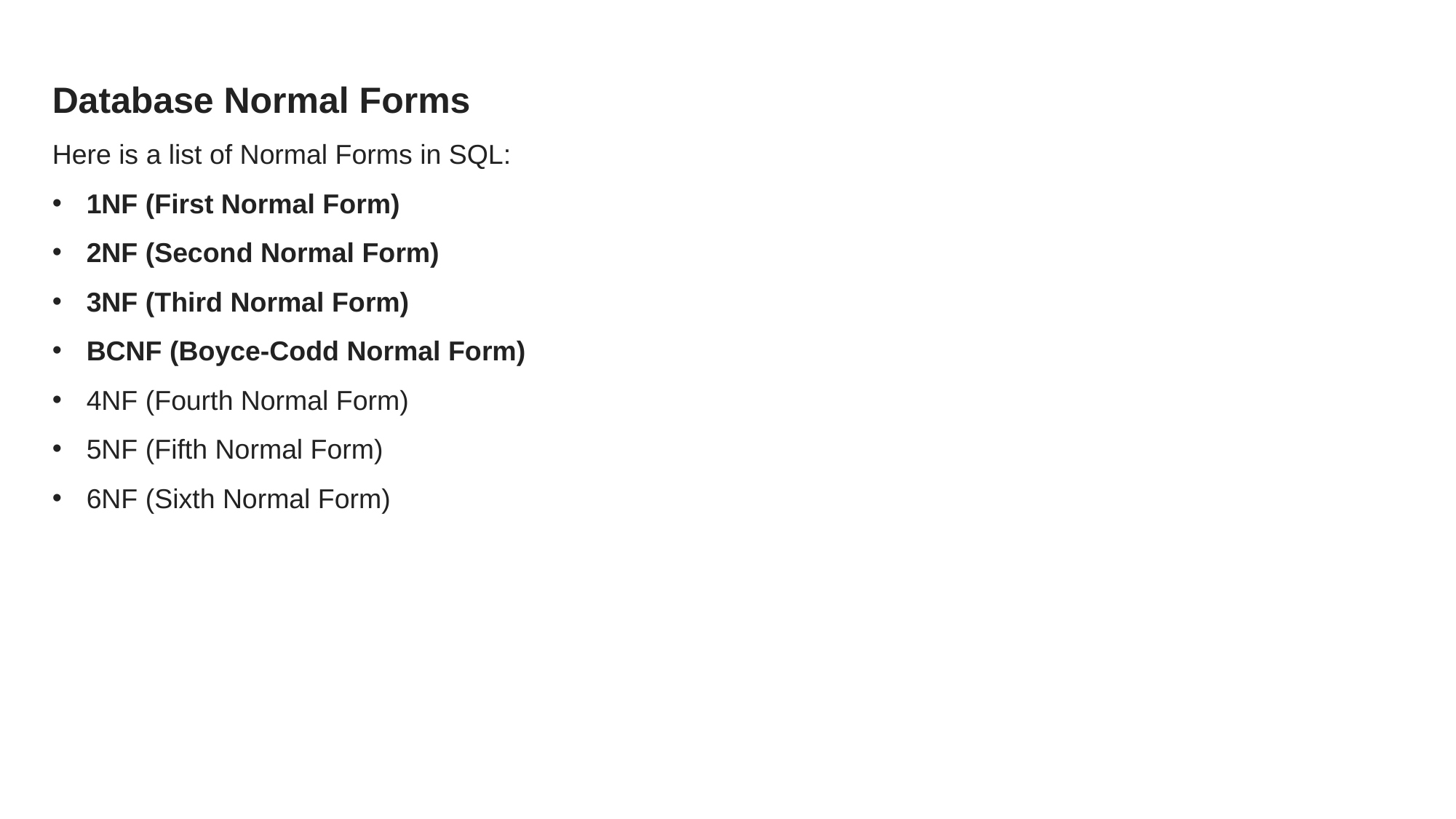

Database Normal Forms
Here is a list of Normal Forms in SQL:
1NF (First Normal Form)
2NF (Second Normal Form)
3NF (Third Normal Form)
BCNF (Boyce-Codd Normal Form)
4NF (Fourth Normal Form)
5NF (Fifth Normal Form)
6NF (Sixth Normal Form)